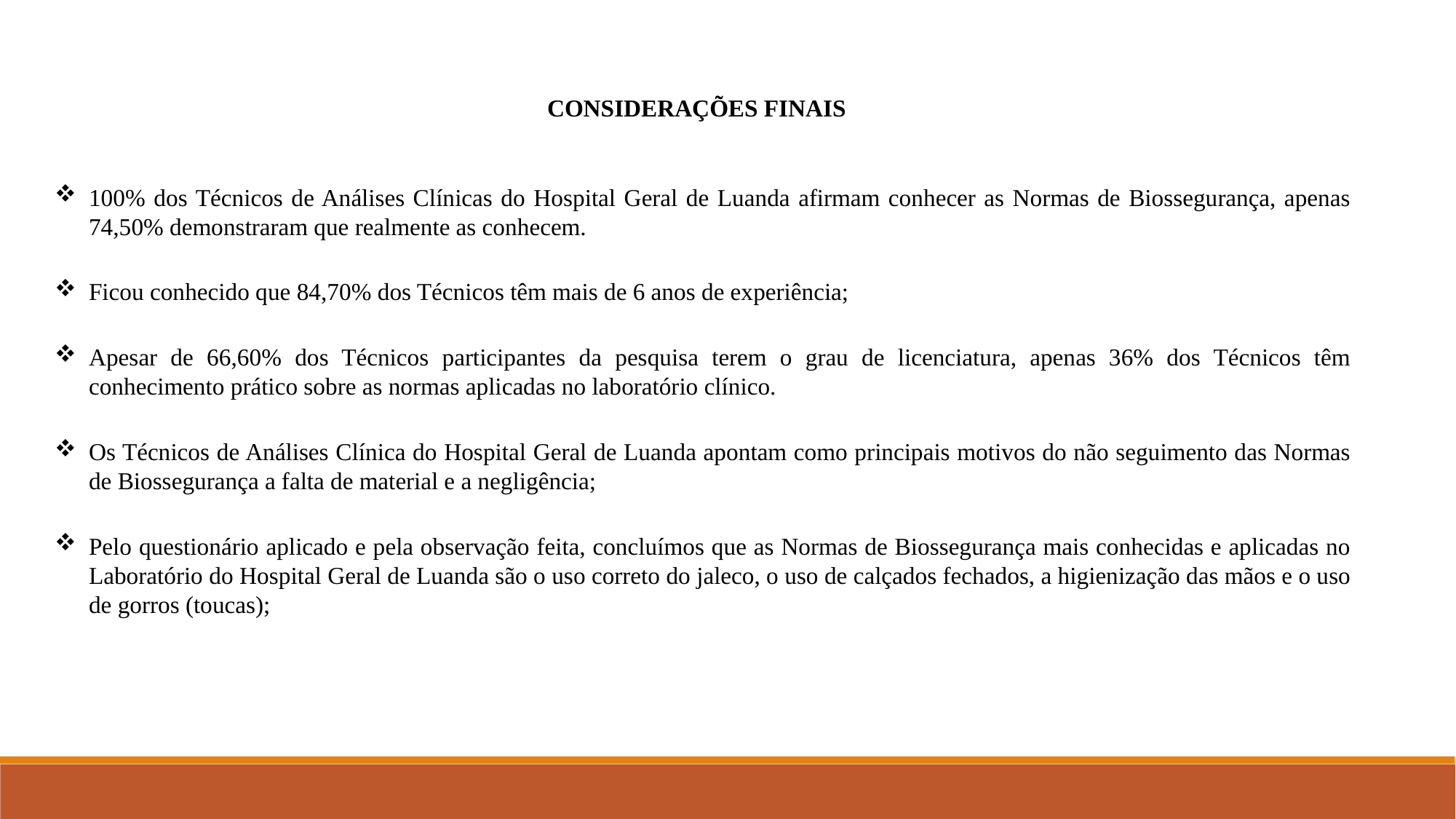

CONSIDERAÇÕES FINAIS
100% dos Técnicos de Análises Clínicas do Hospital Geral de Luanda afirmam conhecer as Normas de Biossegurança, apenas 74,50% demonstraram que realmente as conhecem.
Ficou conhecido que 84,70% dos Técnicos têm mais de 6 anos de experiência;
Apesar de 66,60% dos Técnicos participantes da pesquisa terem o grau de licenciatura, apenas 36% dos Técnicos têm conhecimento prático sobre as normas aplicadas no laboratório clínico.
Os Técnicos de Análises Clínica do Hospital Geral de Luanda apontam como principais motivos do não seguimento das Normas de Biossegurança a falta de material e a negligência;
Pelo questionário aplicado e pela observação feita, concluímos que as Normas de Biossegurança mais conhecidas e aplicadas no Laboratório do Hospital Geral de Luanda são o uso correto do jaleco, o uso de calçados fechados, a higienização das mãos e o uso de gorros (toucas);